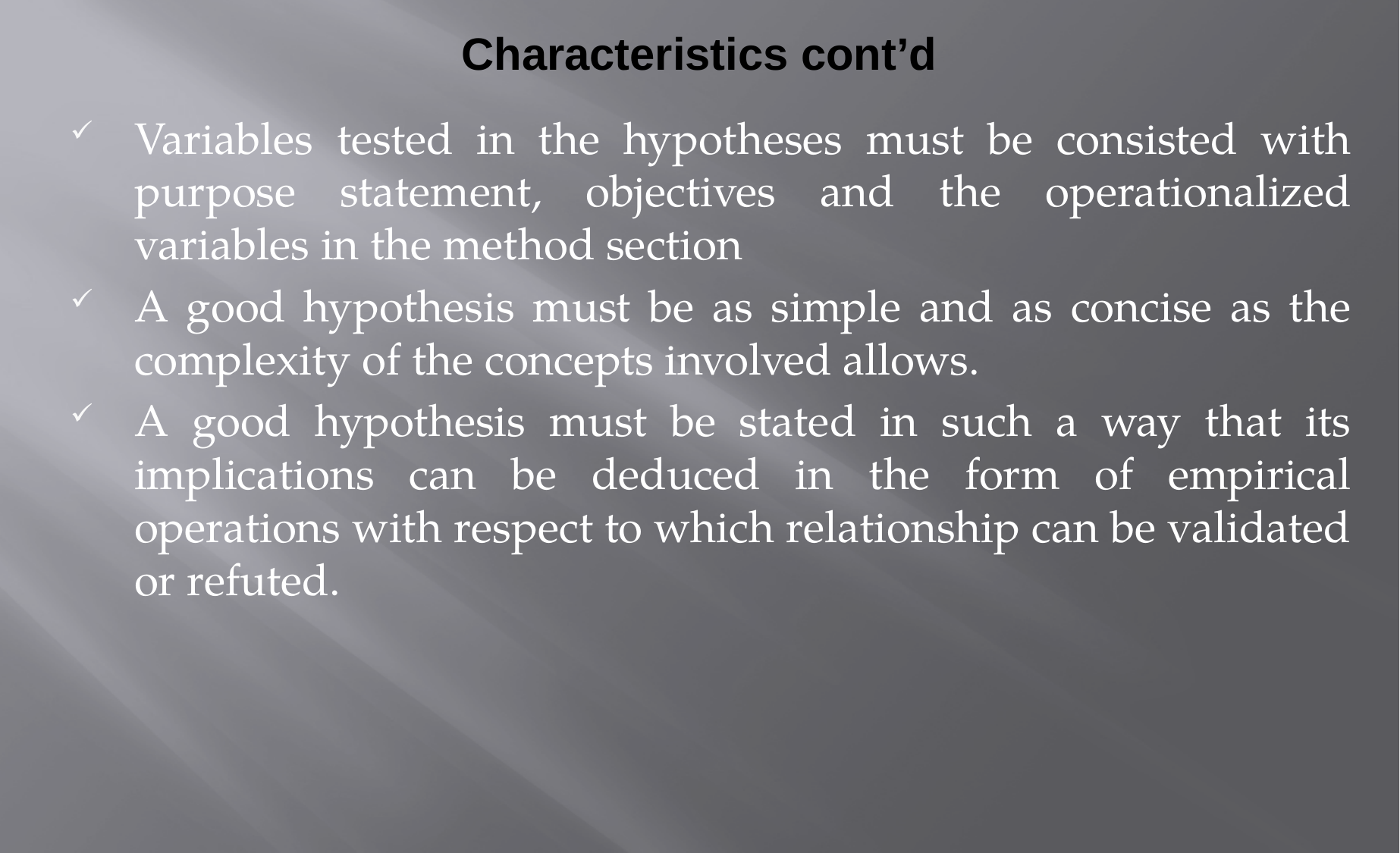

# Characteristics cont’d
Variables tested in the hypotheses must be consisted with purpose statement, objectives and the operationalized variables in the method section
A good hypothesis must be as simple and as concise as the complexity of the concepts involved allows.
A good hypothesis must be stated in such a way that its implications can be deduced in the form of empirical operations with respect to which relationship can be validated or refuted.